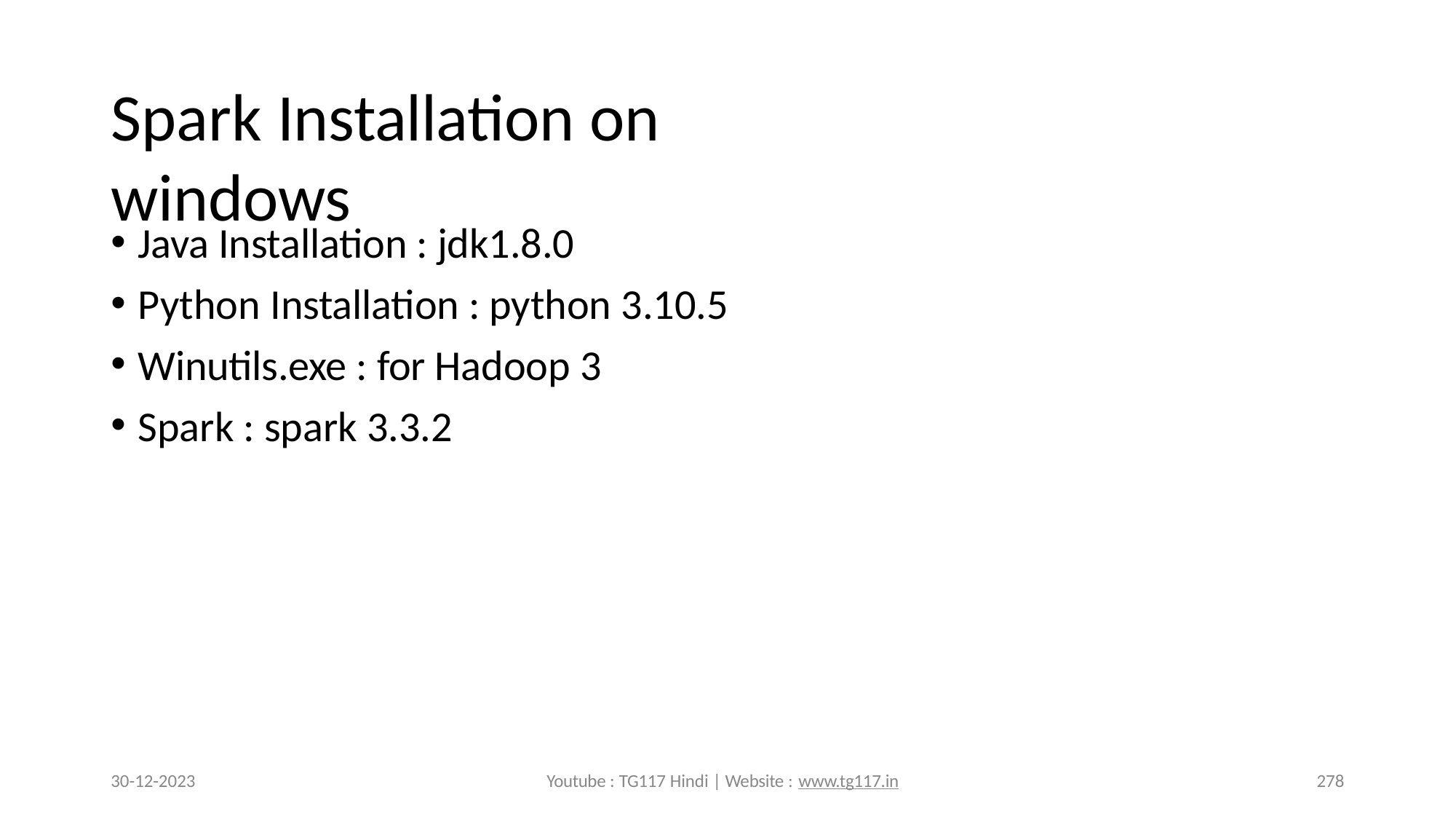

# Spark Installation on windows
Java Installation : jdk1.8.0
Python Installation : python 3.10.5
Winutils.exe : for Hadoop 3
Spark : spark 3.3.2
30-12-2023
Youtube : TG117 Hindi | Website : www.tg117.in
278